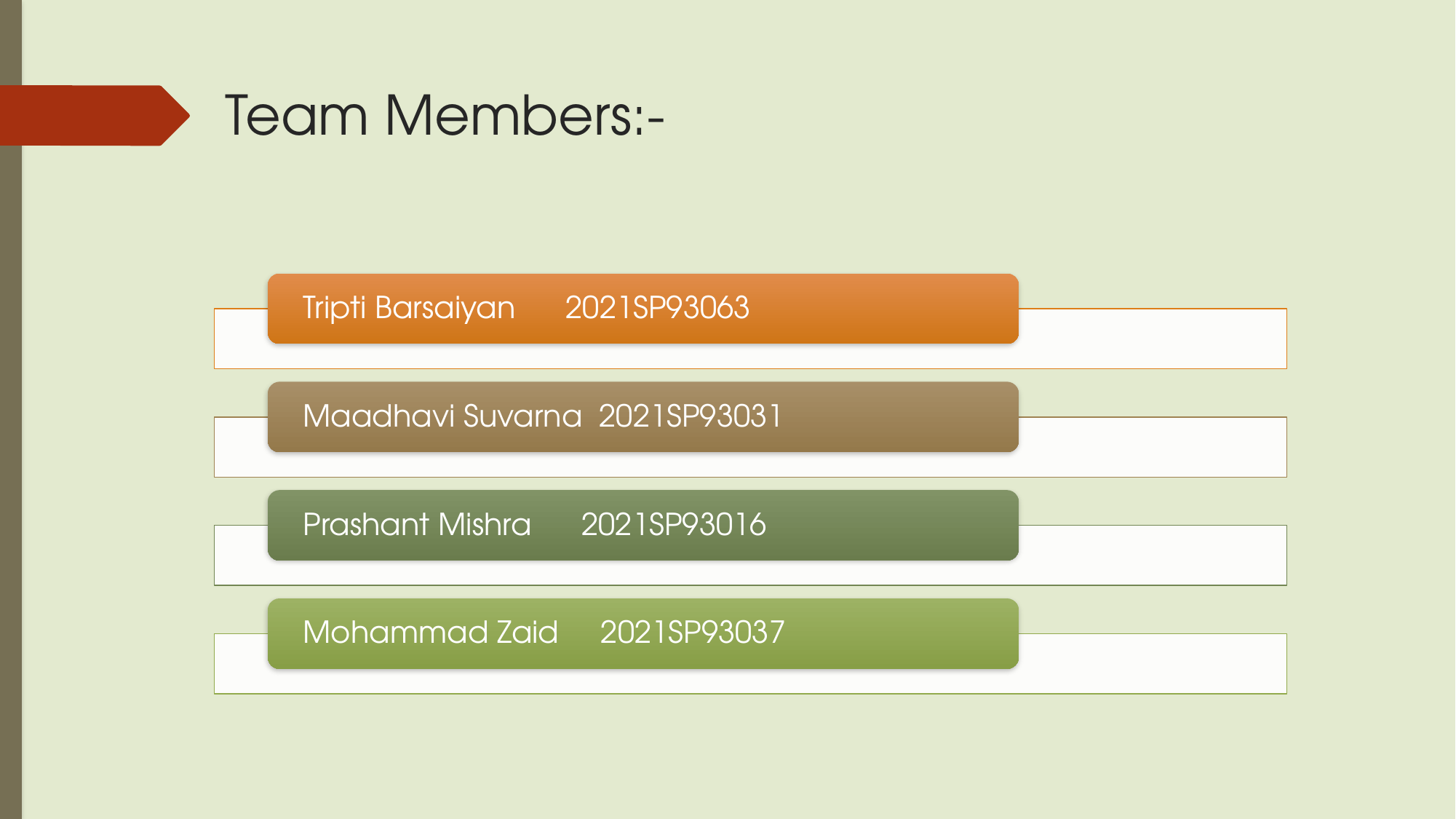

# Team Members:-

Tripti Barsaiyan      2021SP93063
Maadhavi Suvarna  2021SP93031
Prashant Mishra      2021SP93016
Mohammad Zaid     2021SP93037